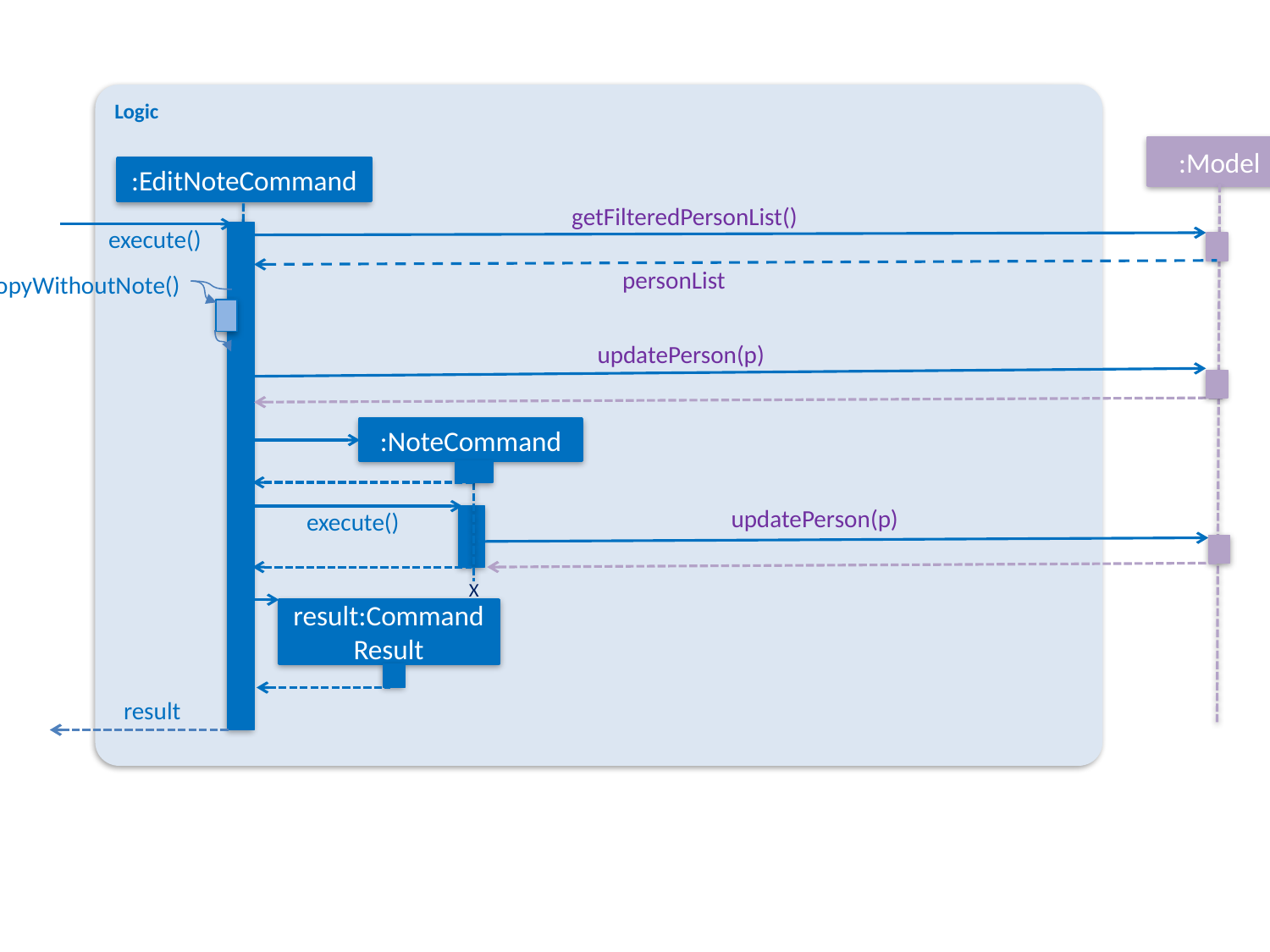

Logic
:Model
:EditNoteCommand
getFilteredPersonList()

execute()

personList
copyWithoutNote()

updatePerson(p)

:NoteCommand

updatePerson(p)
execute()

X
result:Command Result

result